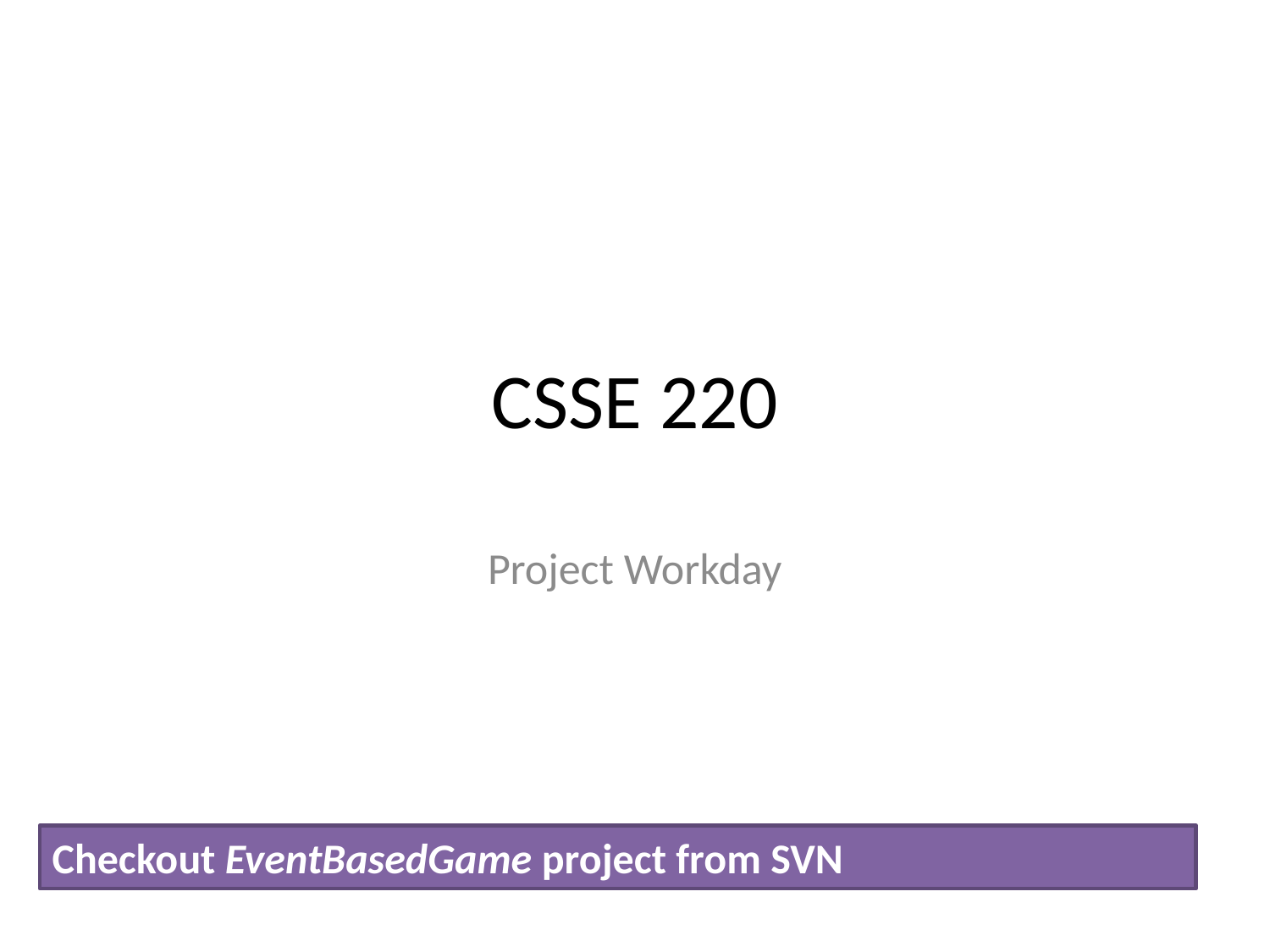

# CSSE 220
Project Workday

Checkout EventBasedGame project from SVN